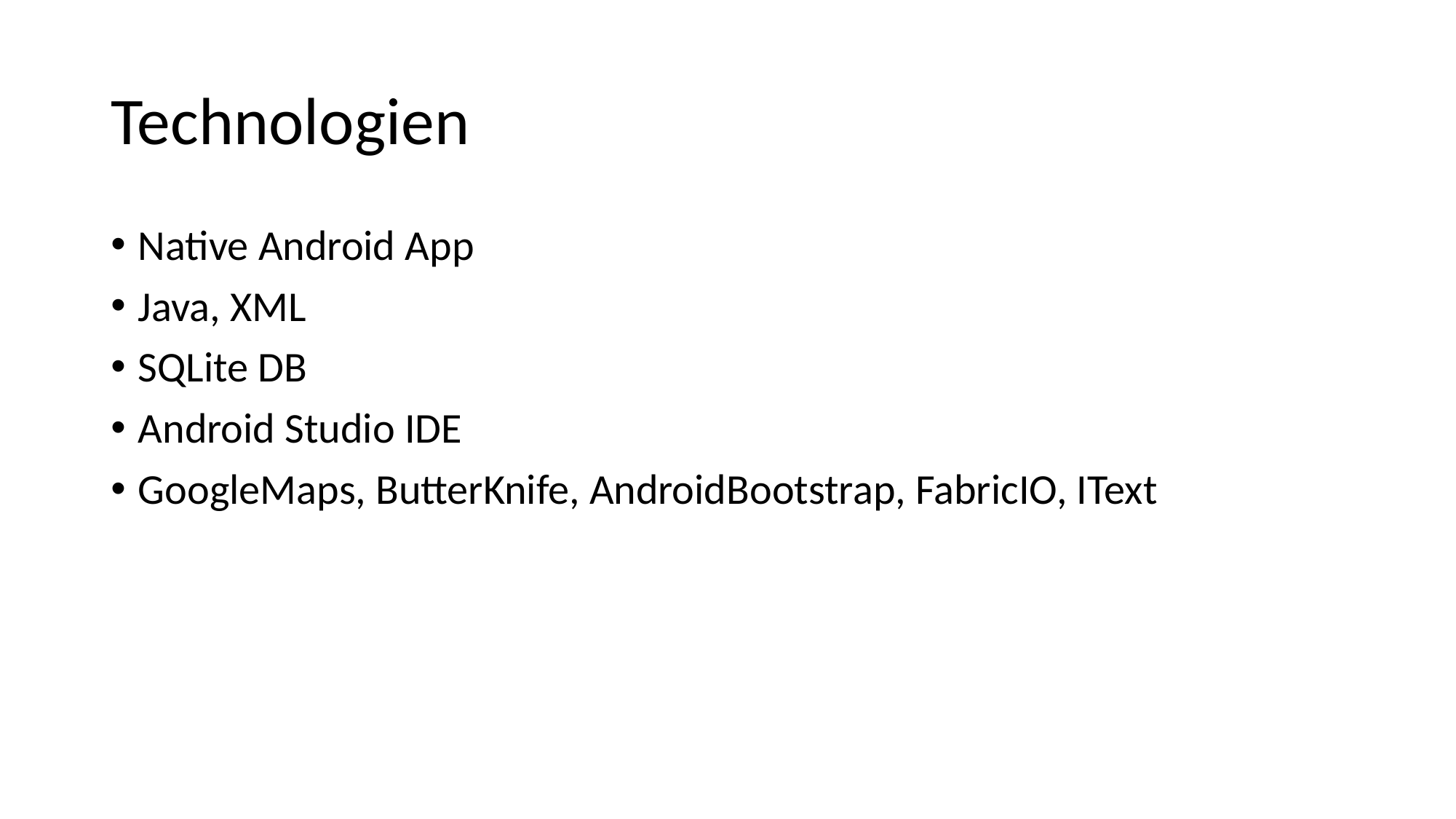

# Technologien
Native Android App
Java, XML
SQLite DB
Android Studio IDE
GoogleMaps, ButterKnife, AndroidBootstrap, FabricIO, IText